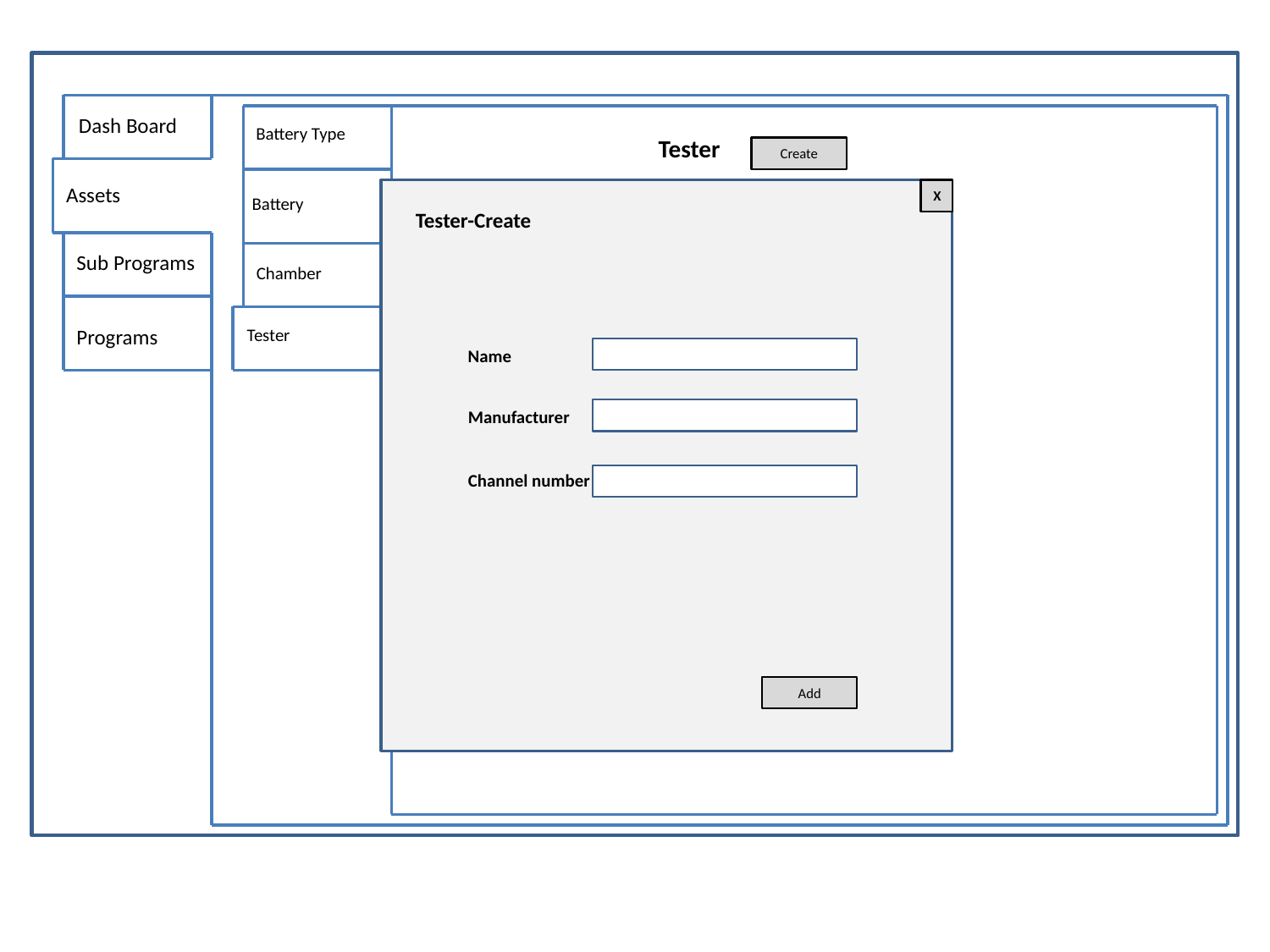

Dash Board
Battery Type
Tester
Create
Assets

X
Battery
| ID | Name | Manufacturer |
| --- | --- | --- |
| 1 | 17200 | Chroma |
| 2 | xxxx | xxxx |
| 3 | xxxx | xxxx |
| 4 | xxxx | xxxx |
Tester-Create
Sub Programs
Chamber
Programs
Tester
Name

Channel
Manufacturer

| ID | Status |
| --- | --- |
| 1 | Idle |
| 2 | Idle |
| 3 | Idle |
| 4 | Using |
Channel number

Record
| ID | Status | Time |
| --- | --- | --- |
| 1 | Idle | 2019-05-28 9:35 |
| 2 | Using | xxxxxx |
| 3 | Idle | xxxxxx |
| 4 | Using | xxxxxx |
Add